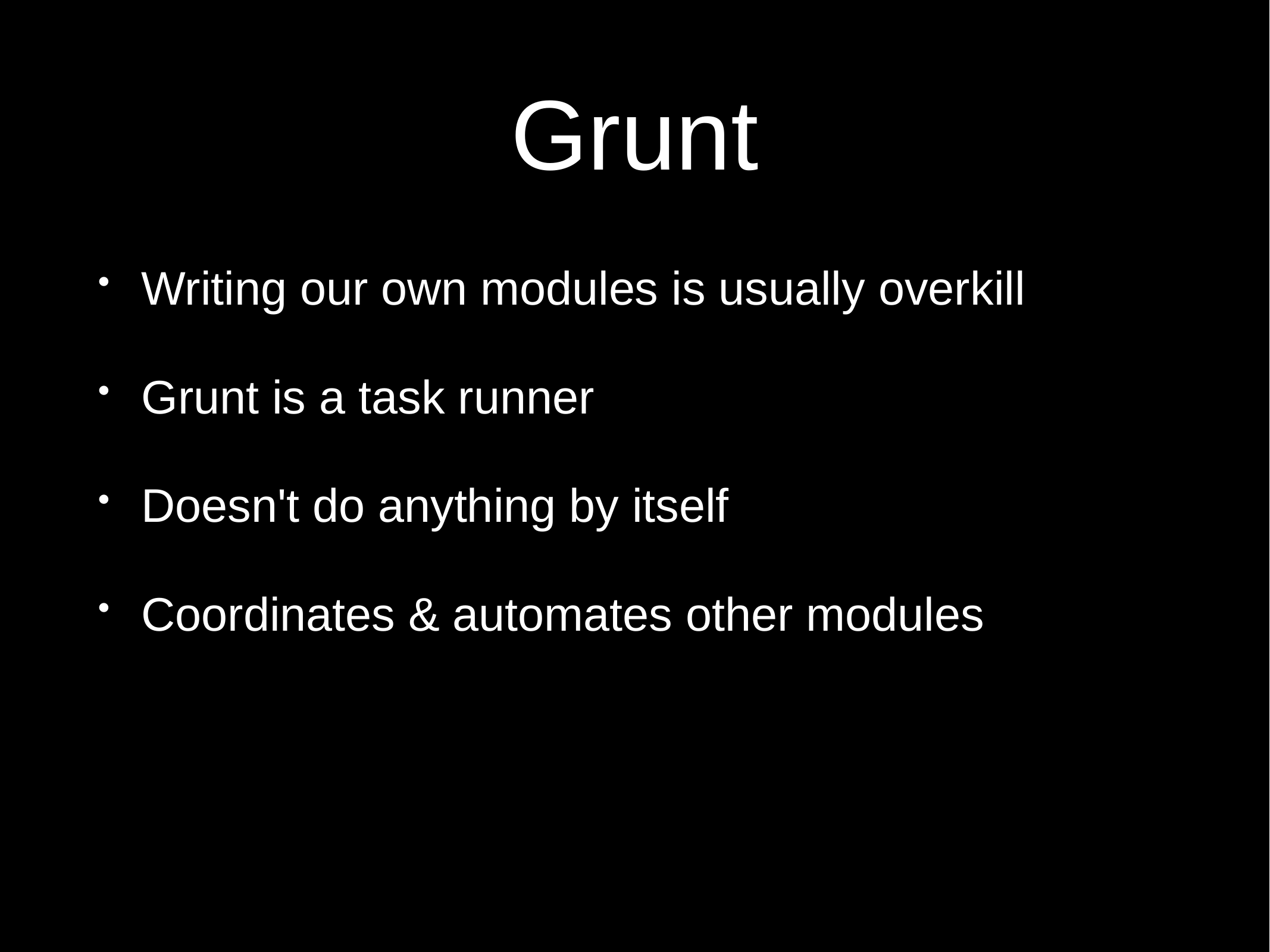

# Grunt
Writing our own modules is usually overkill
Grunt is a task runner
Doesn't do anything by itself
Coordinates & automates other modules